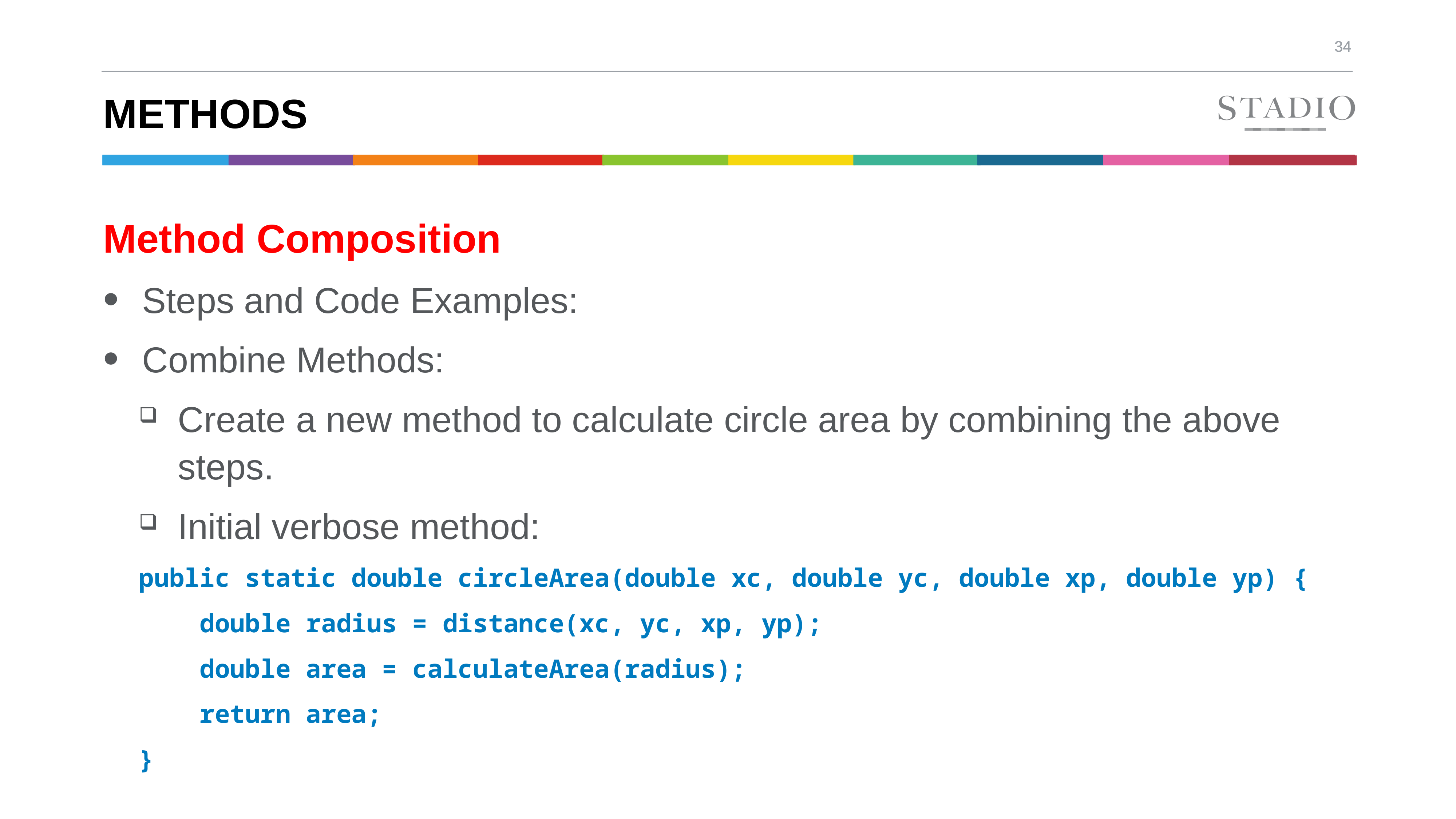

# methods

Method Composition
Steps and Code Examples:
Combine Methods:
Create a new method to calculate circle area by combining the above steps.
Initial verbose method:
public static double circleArea(double xc, double yc, double xp, double yp) {
    double radius = distance(xc, yc, xp, yp);
    double area = calculateArea(radius);
    return area;
}